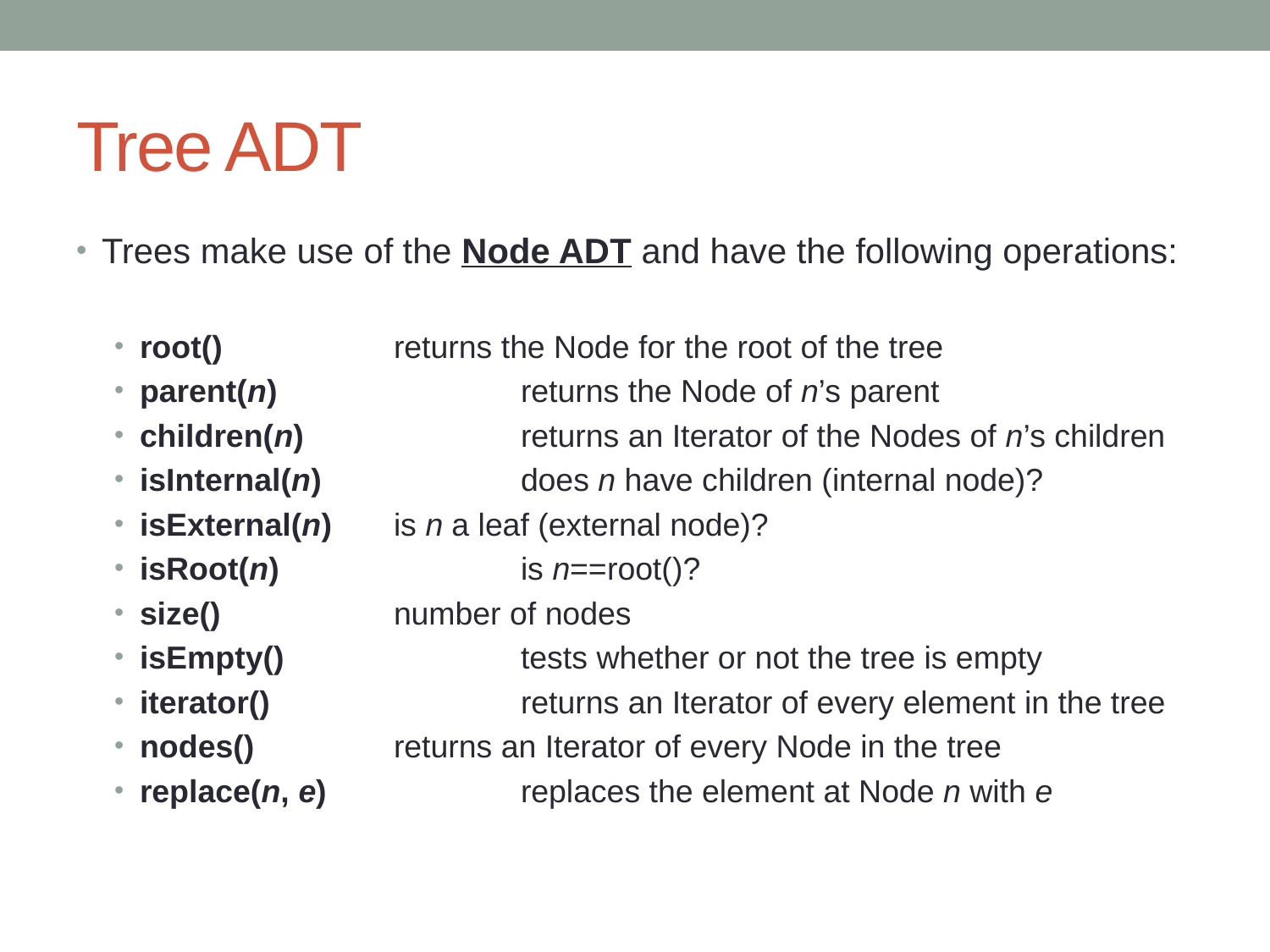

# Tree ADT
Trees make use of the Node ADT and have the following operations:

root()		returns the Node for the root of the tree
parent(n) 		returns the Node of n’s parent
children(n)		returns an Iterator of the Nodes of n’s children
isInternal(n)		does n have children (internal node)?
isExternal(n)	is n a leaf (external node)?
isRoot(n)		is n==root()?
size()		number of nodes
isEmpty()		tests whether or not the tree is empty
iterator() 		returns an Iterator of every element in the tree
nodes() 		returns an Iterator of every Node in the tree
replace(n, e)		replaces the element at Node n with e